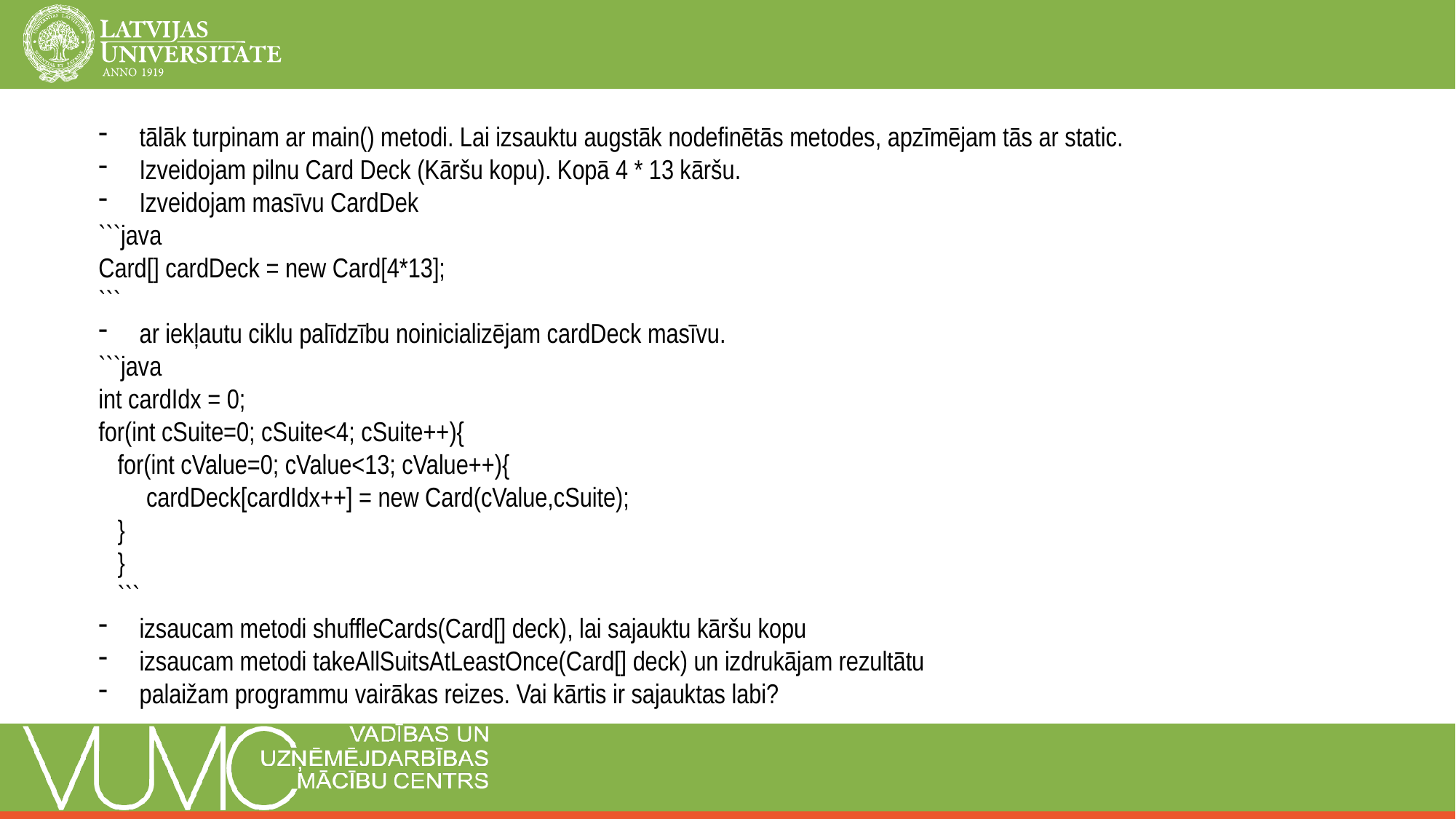

tālāk turpinam ar main() metodi. Lai izsauktu augstāk nodefinētās metodes, apzīmējam tās ar static.
Izveidojam pilnu Card Deck (Kāršu kopu). Kopā 4 * 13 kāršu.
Izveidojam masīvu CardDek
```java
Card[] cardDeck = new Card[4*13];
```
ar iekļautu ciklu palīdzību noinicializējam cardDeck masīvu.
```java
int cardIdx = 0;
for(int cSuite=0; cSuite<4; cSuite++){
for(int cValue=0; cValue<13; cValue++){
cardDeck[cardIdx++] = new Card(cValue,cSuite);
}
}
```
izsaucam metodi shuffleCards(Card[] deck), lai sajauktu kāršu kopu
izsaucam metodi takeAllSuitsAtLeastOnce(Card[] deck) un izdrukājam rezultātu
palaižam programmu vairākas reizes. Vai kārtis ir sajauktas labi?